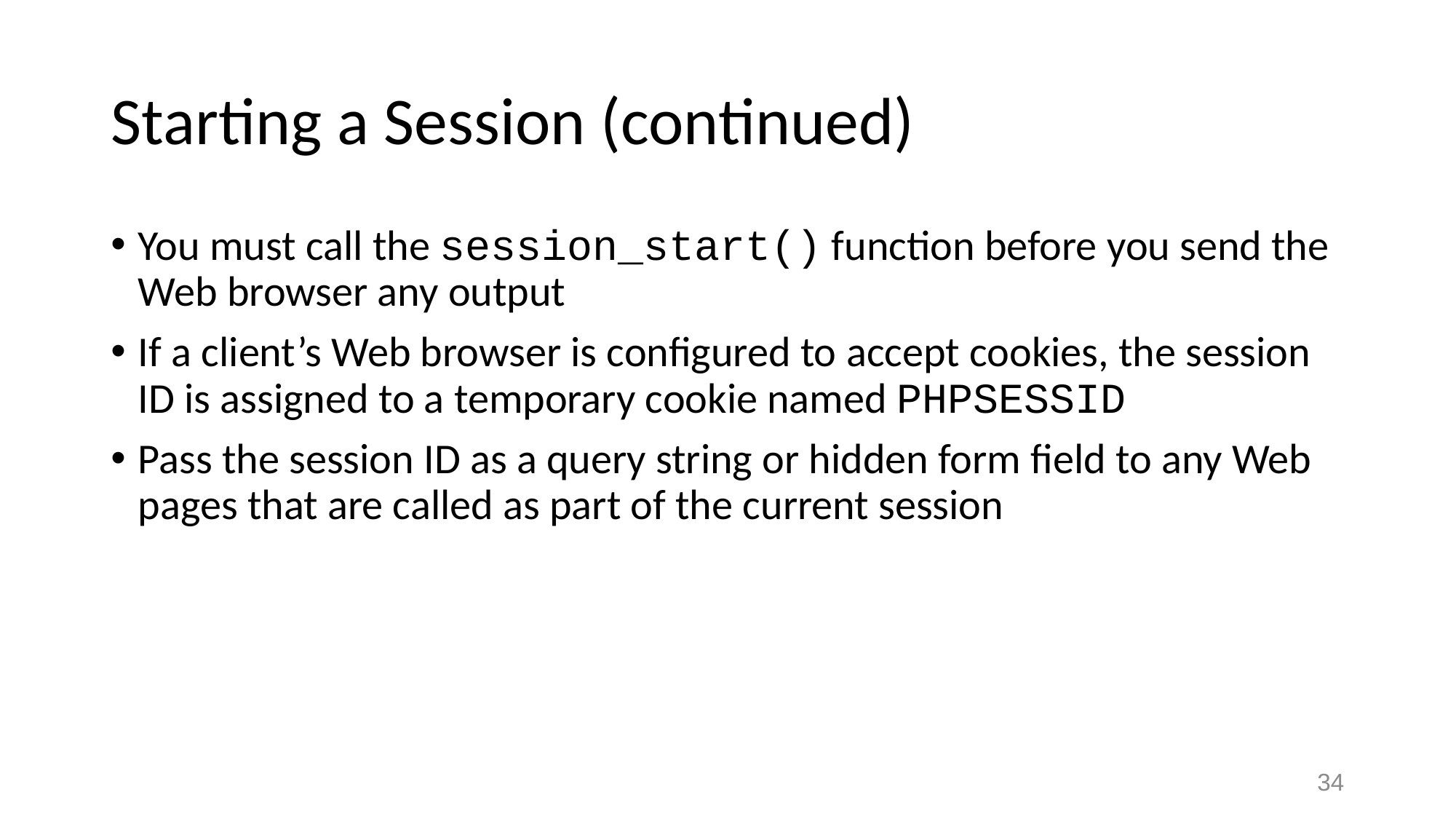

# Starting a Session (continued)
You must call the session_start() function before you send the Web browser any output
If a client’s Web browser is configured to accept cookies, the session ID is assigned to a temporary cookie named PHPSESSID
Pass the session ID as a query string or hidden form field to any Web pages that are called as part of the current session

 34